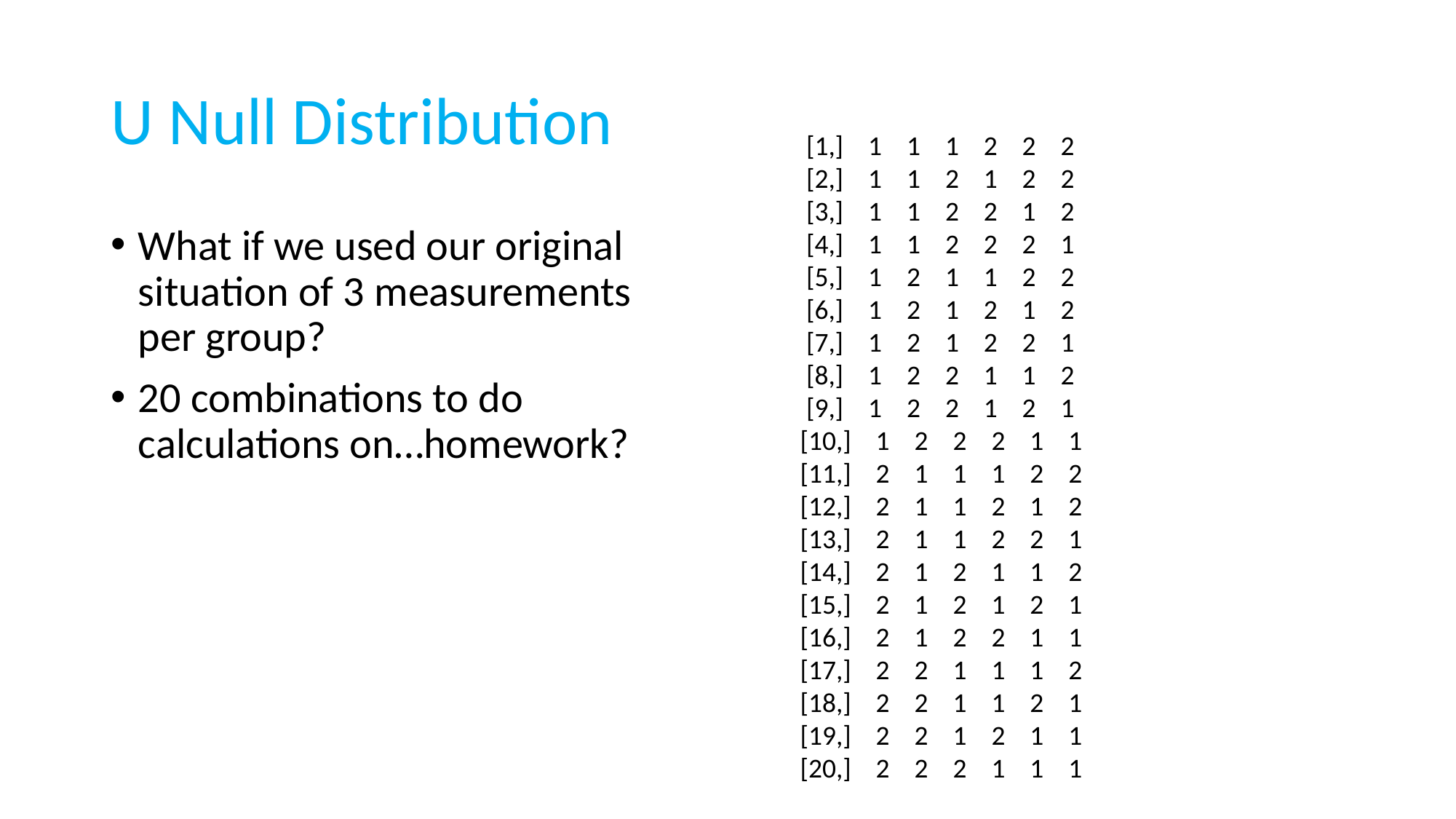

# U Null Distribution
 [1,]    1    1    1    2    2    2
 [2,]    1    1    2    1    2    2
 [3,]    1    1    2    2    1    2
 [4,]    1    1    2    2    2    1
 [5,]    1    2    1    1    2    2
 [6,]    1    2    1    2    1    2
 [7,]    1    2    1    2    2    1
 [8,]    1    2    2    1    1    2
 [9,]    1    2    2    1    2    1
[10,]    1    2    2    2    1    1
[11,]    2    1    1    1    2    2
[12,]    2    1    1    2    1    2
[13,]    2    1    1    2    2    1
[14,]    2    1    2    1    1    2
[15,]    2    1    2    1    2    1
[16,]    2    1    2    2    1    1
[17,]    2    2    1    1    1    2
[18,]    2    2    1    1    2    1
[19,]    2    2    1    2    1    1
[20,]    2    2    2    1    1    1
What if we used our original situation of 3 measurements per group?
20 combinations to do calculations on…homework?